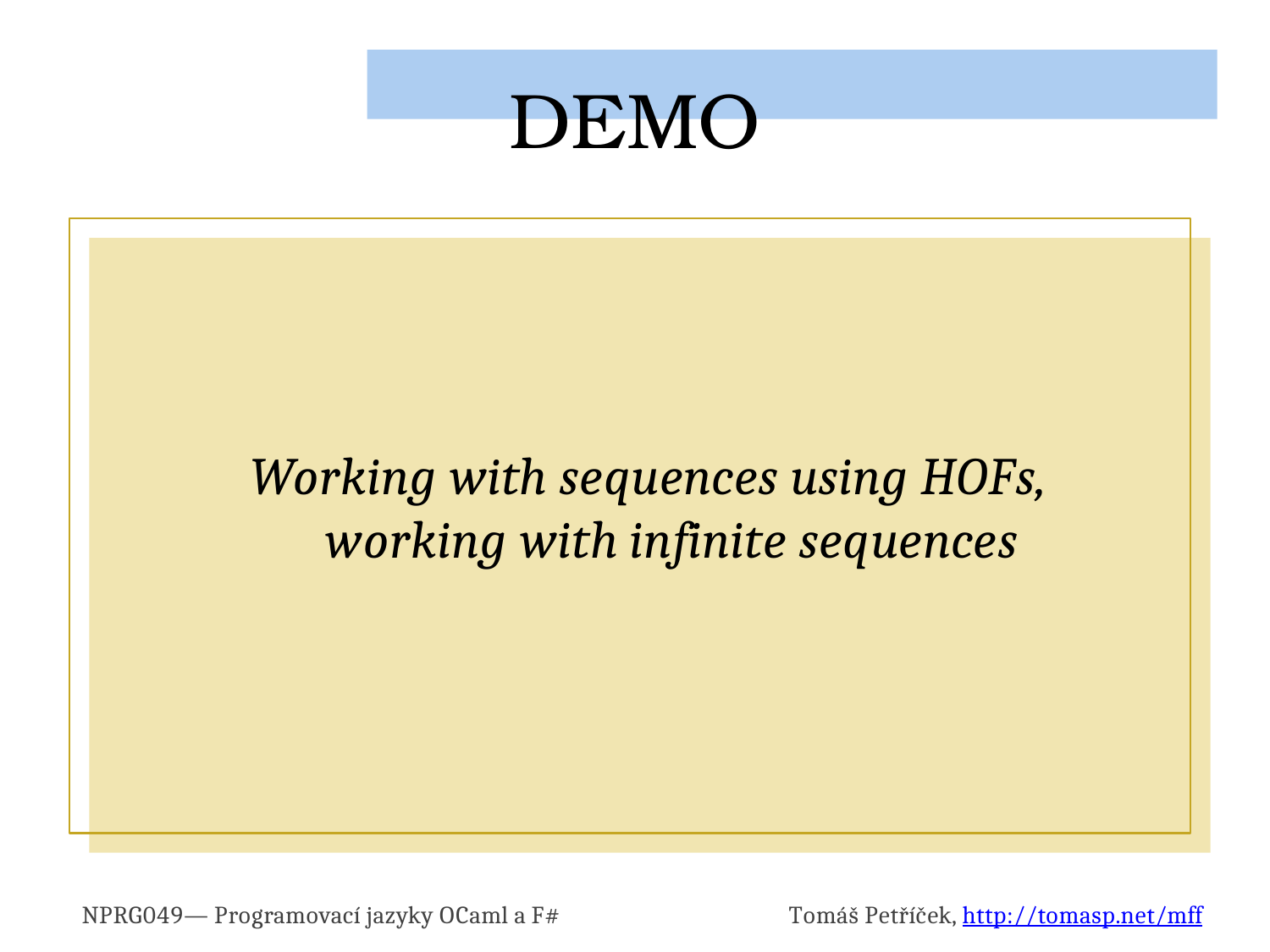

# DEMO

Working with sequences using HOFs,
working with infinite sequences